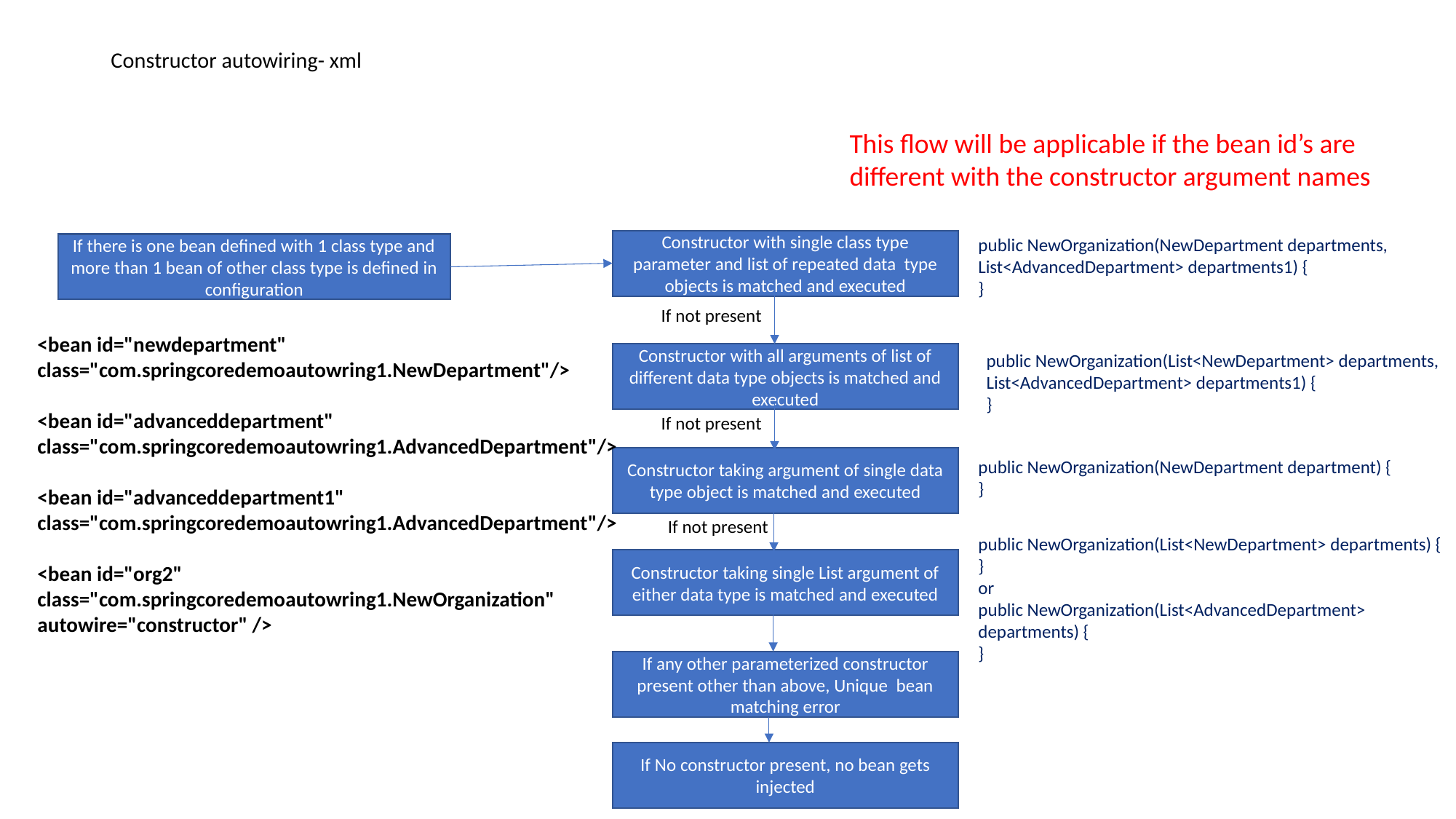

# Constructor autowiring- xml
This flow will be applicable if the bean id’s are different with the constructor argument names
public NewOrganization(NewDepartment departments, List<AdvancedDepartment> departments1) {
}
Constructor with single class type parameter and list of repeated data  type objects is matched and executed
If there is one bean defined with 1 class type and more than 1 bean of other class type is defined in configuration
If not present
<bean id="newdepartment" class="com.springcoredemoautowring1.NewDepartment"/>

<bean id="advanceddepartment" class="com.springcoredemoautowring1.AdvancedDepartment"/>

<bean id="advanceddepartment1" class="com.springcoredemoautowring1.AdvancedDepartment"/>
<bean id="org2" class="com.springcoredemoautowring1.NewOrganization" autowire="constructor" />
Constructor with all arguments of list of different data type objects is matched and executed
public NewOrganization(List<NewDepartment> departments, List<AdvancedDepartment> departments1) {
}
If not present
Constructor taking argument of single data type object is matched and executed
public NewOrganization(NewDepartment department) {
}

If not present
public NewOrganization(List<NewDepartment> departments) {
}
or
public NewOrganization(List<AdvancedDepartment> departments) {
}

Constructor taking single List argument of either data type is matched and executed
If any other parameterized constructor present other than above, Unique  bean matching error
If No constructor present, no bean gets injected